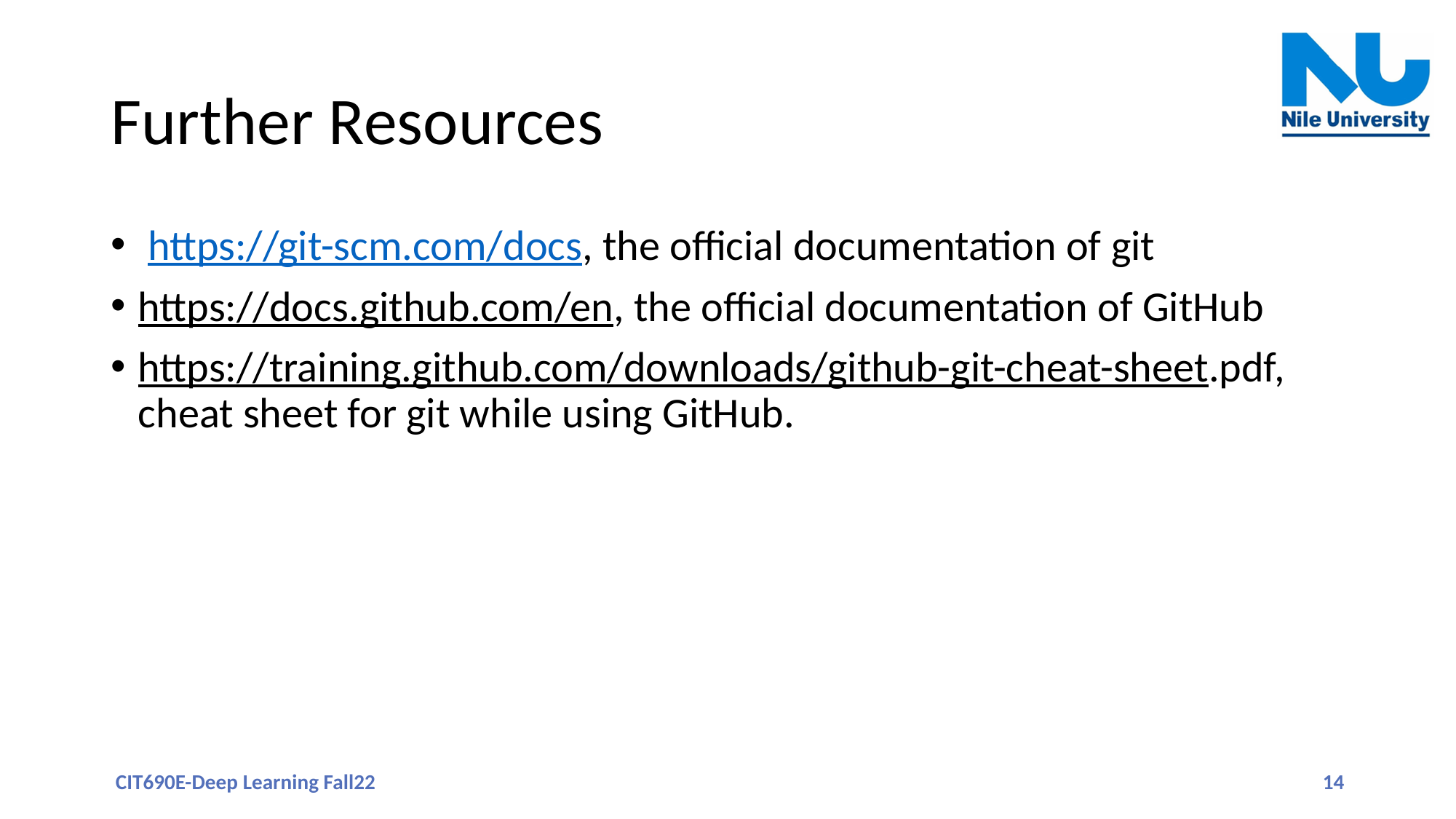

# Further Resources
 https://git-scm.com/docs, the official documentation of git
https://docs.github.com/en, the official documentation of GitHub
https://training.github.com/downloads/github-git-cheat-sheet.pdf, cheat sheet for git while using GitHub.

CIT690E-Deep Learning Fall22
14